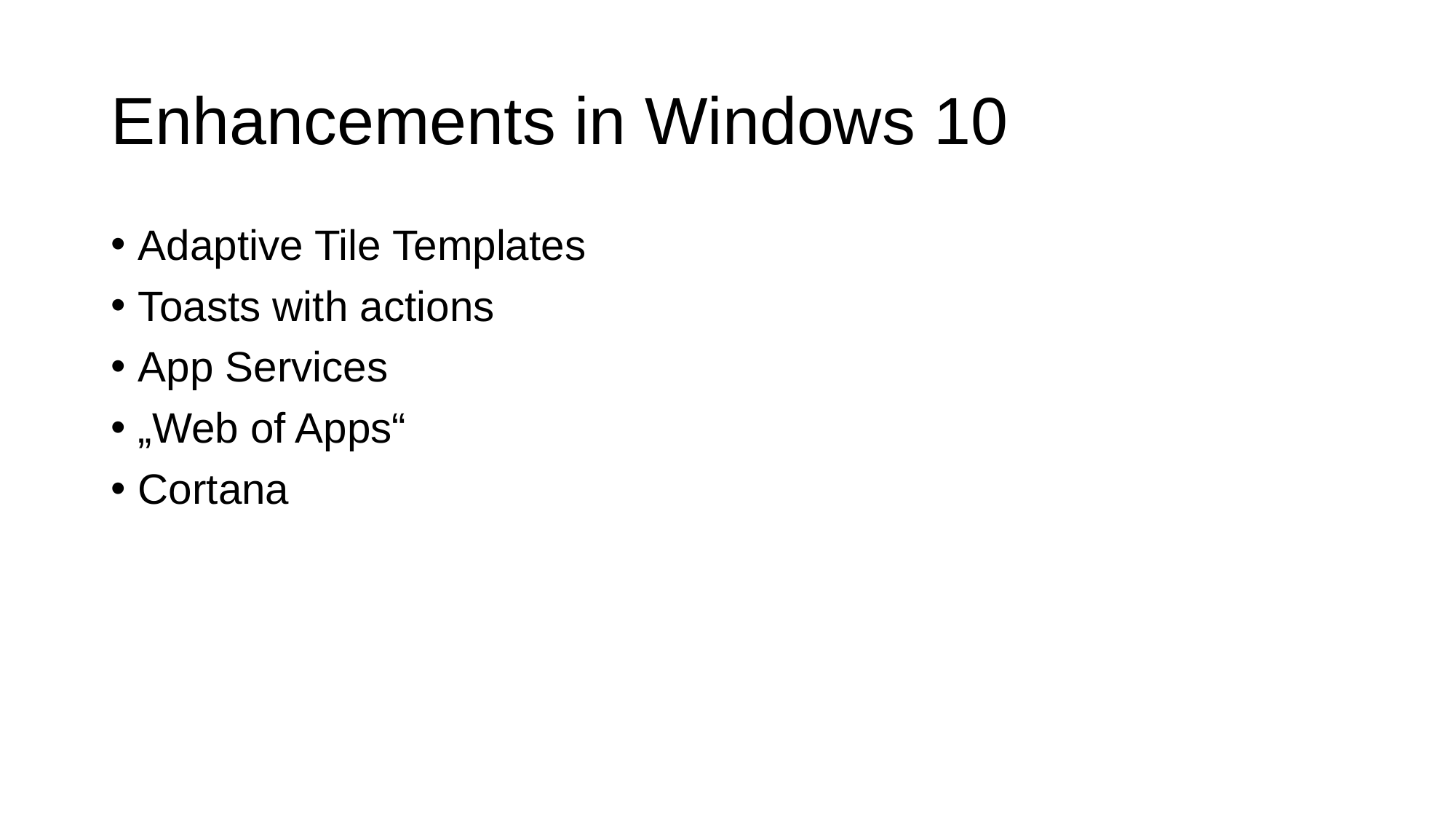

# Enhancements in Windows 10
Adaptive Tile Templates
Toasts with actions
App Services
„Web of Apps“
Cortana